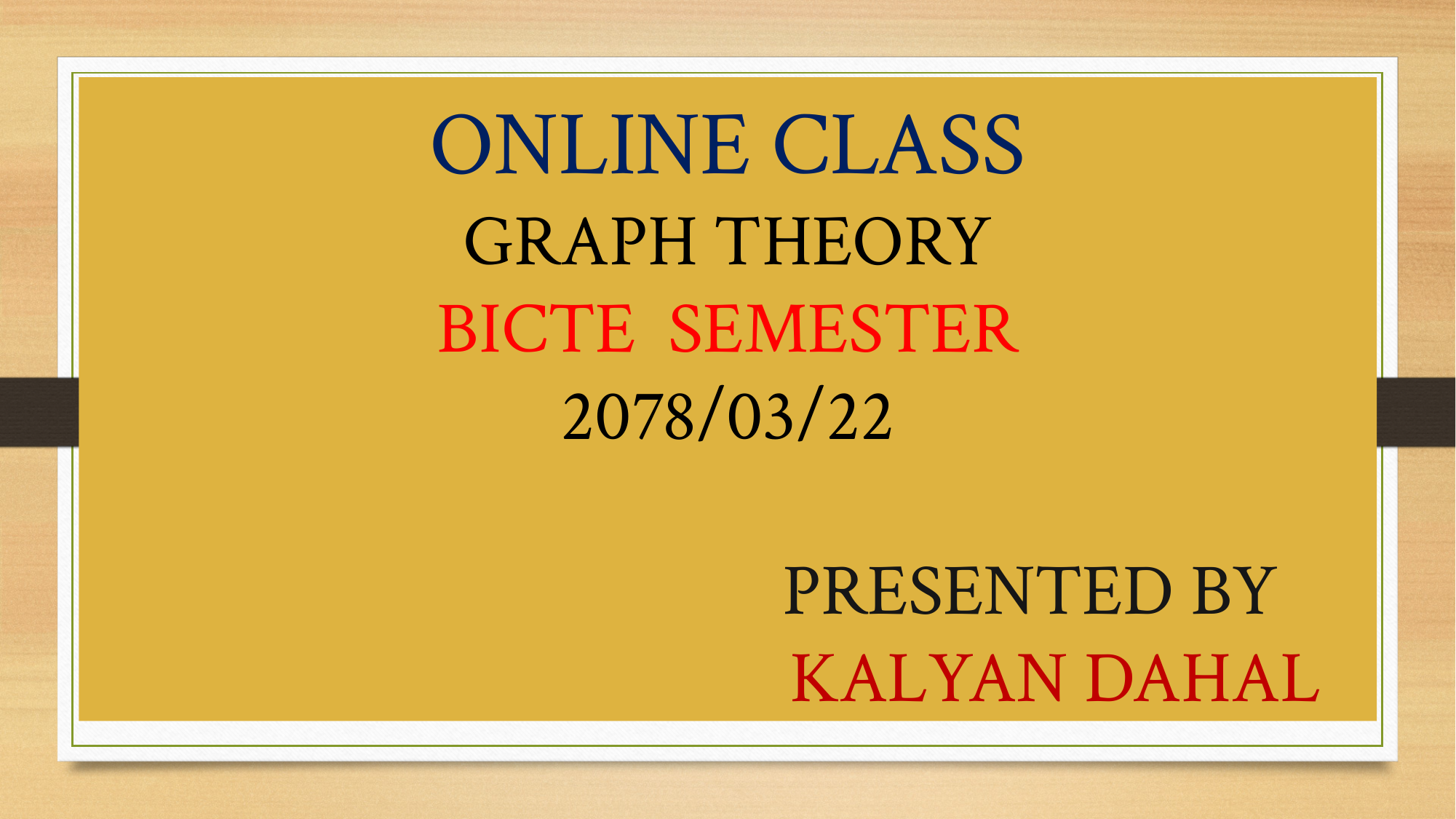

ONLINE CLASS
GRAPH THEORY
BICTE  SEMESTER
2078/03/22

						PRESENTED BY							KALYAN DAHAL